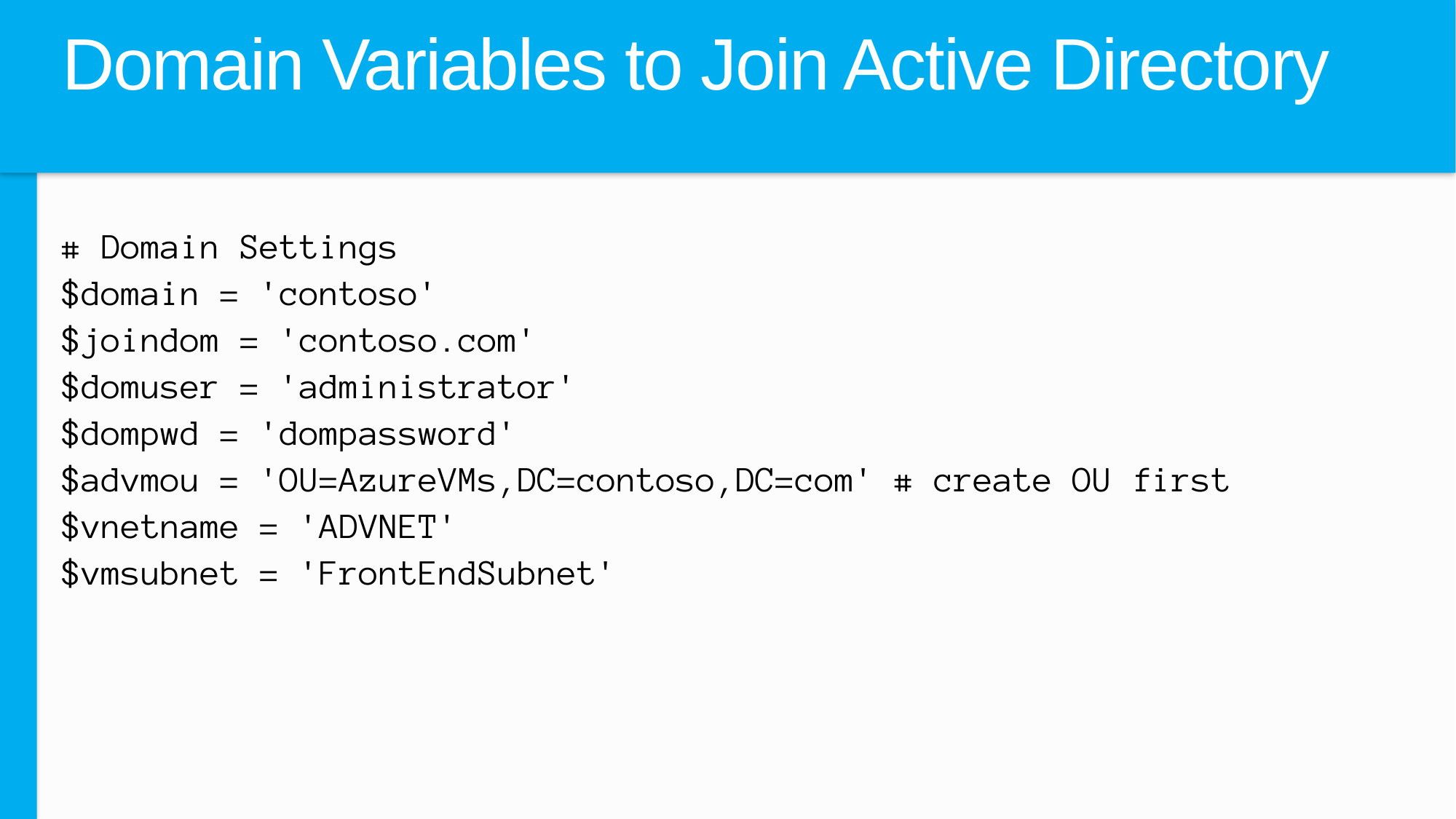

# Domain Variables to Join Active Directory
# Domain Settings
$domain = 'contoso'
$joindom = 'contoso.com'
$domuser = 'administrator'
$dompwd = 'dompassword'
$advmou = 'OU=AzureVMs,DC=contoso,DC=com' # create OU first
$vnetname = 'ADVNET'
$vmsubnet = 'FrontEndSubnet'